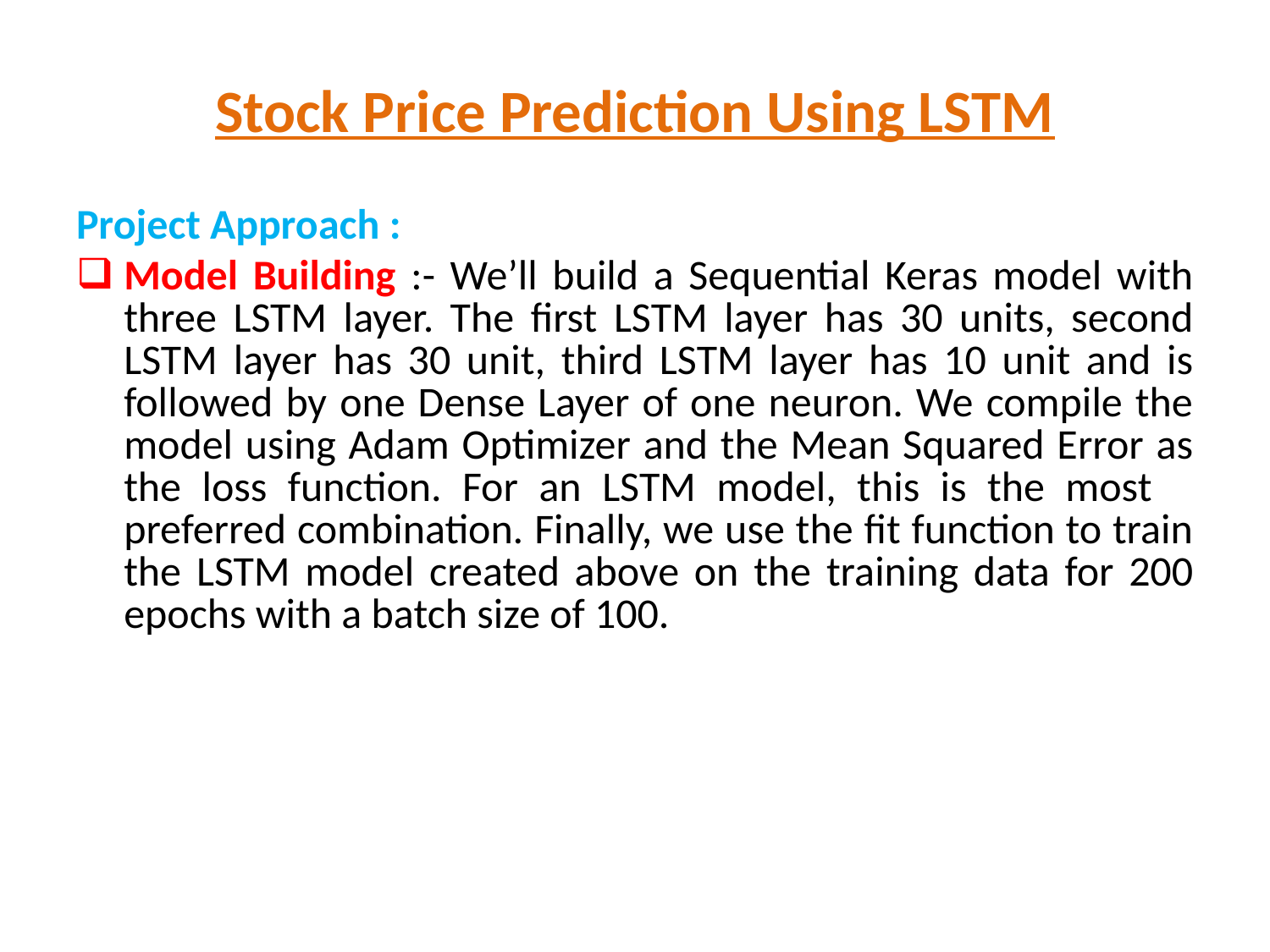

Stock Price Prediction Using LSTM
Project Approach :
Model Building :- We’ll build a Sequential Keras model with three LSTM layer. The first LSTM layer has 30 units, second LSTM layer has 30 unit, third LSTM layer has 10 unit and is followed by one Dense Layer of one neuron. We compile the model using Adam Optimizer and the Mean Squared Error as the loss function. For an LSTM model, this is the most   preferred combination. Finally, we use the fit function to train the LSTM model created above on the training data for 200 epochs with a batch size of 100.